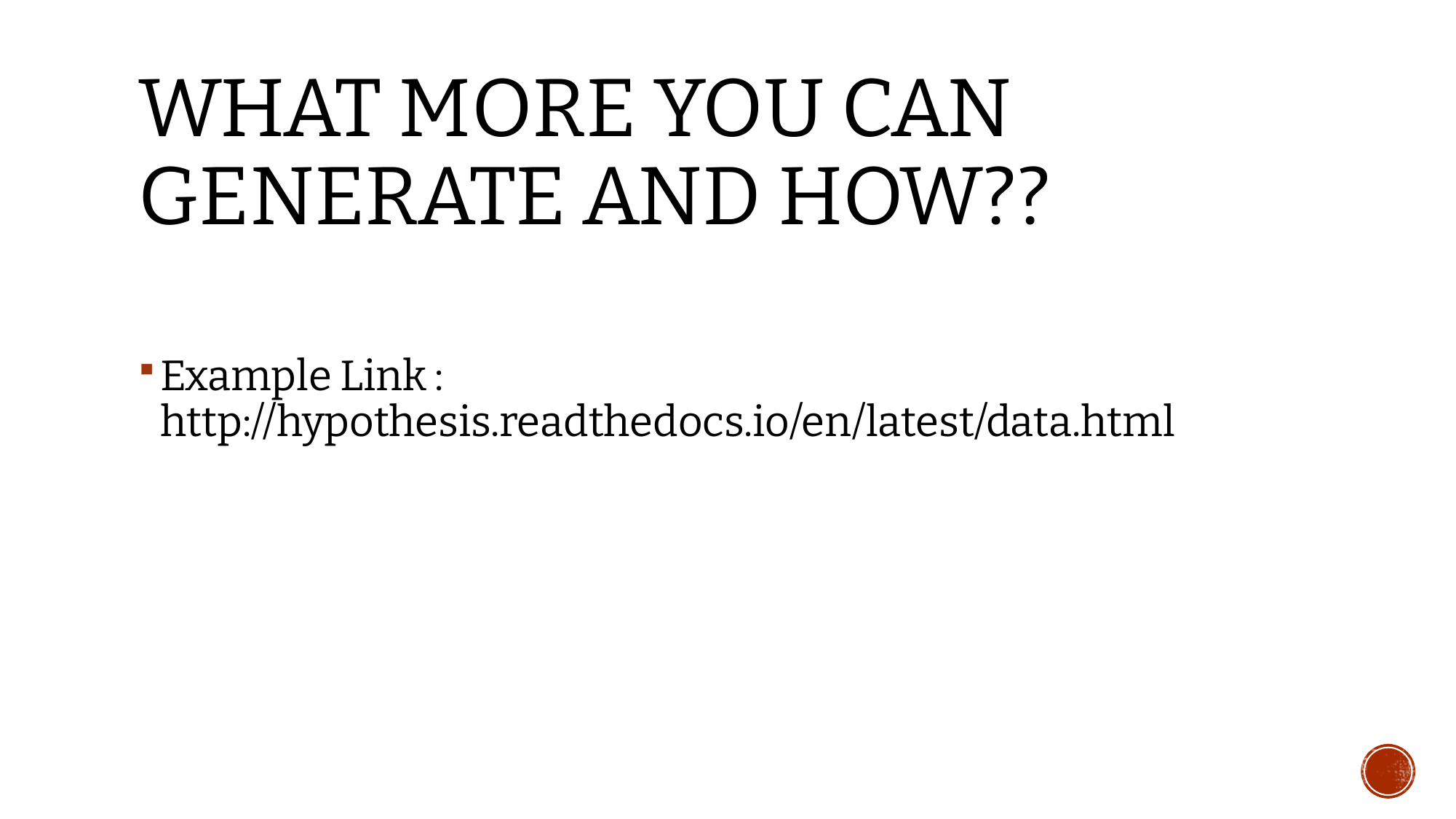

# What more you can generate and how??
Example Link : http://hypothesis.readthedocs.io/en/latest/data.html